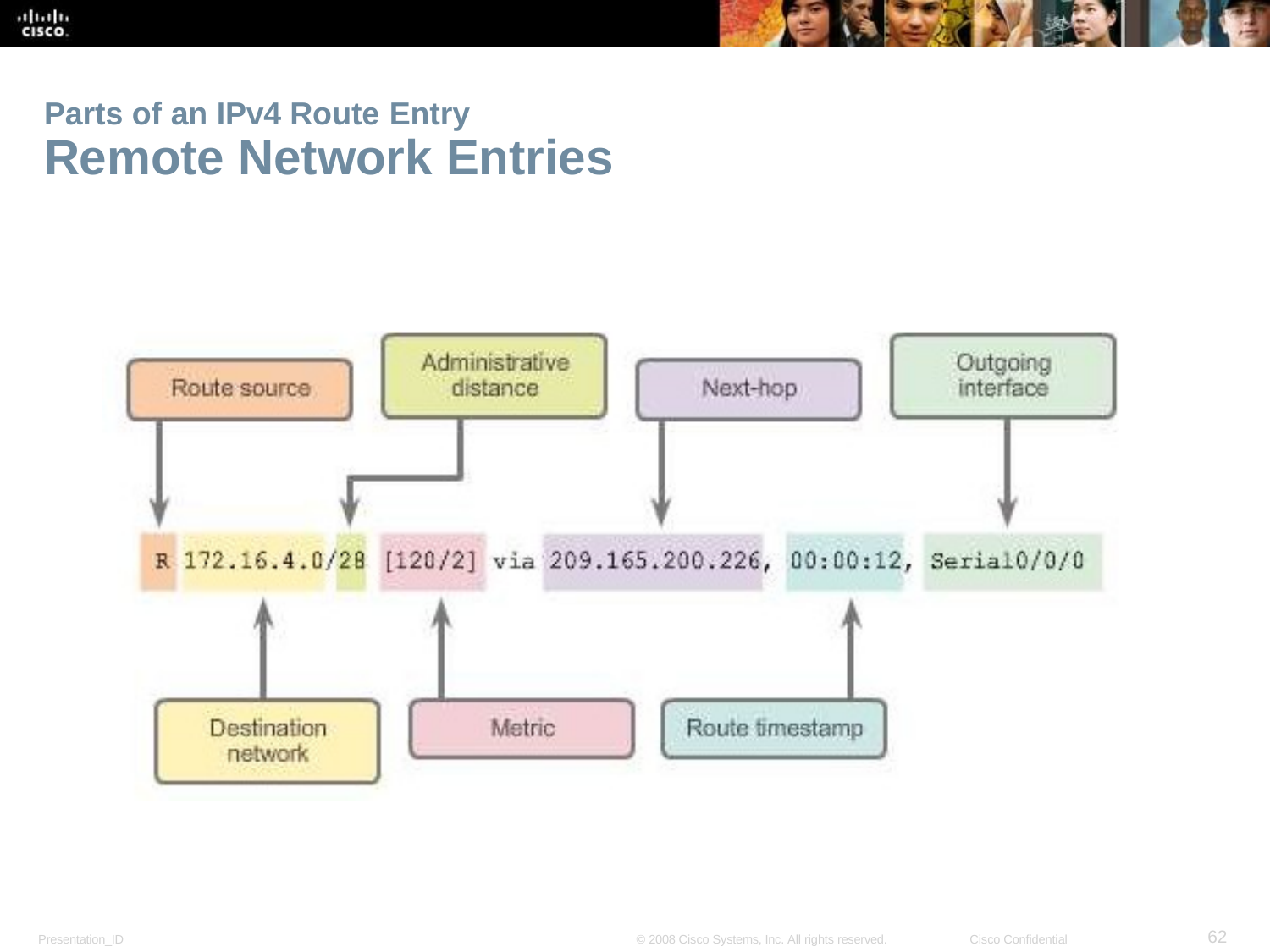

Parts of an IPv4 Route Entry
Remote Network Entries

62
Presentation_ID
© 2008 Cisco Systems, Inc. All rights reserved.
Cisco Confidential